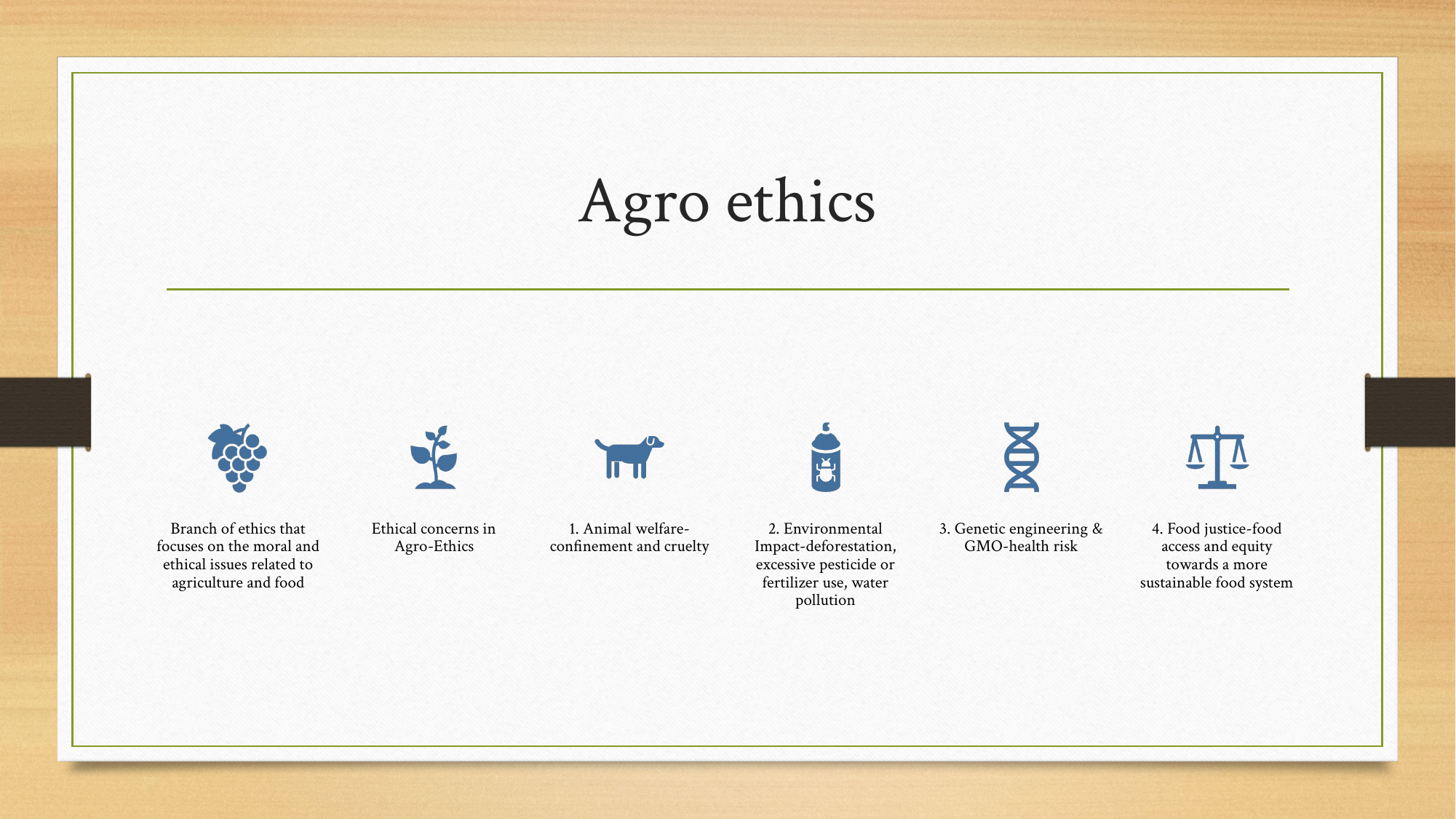

# Agro ethics
Branch of ethics that focuses on the moral and ethical issues related to agriculture and food
Ethical concerns in Agro-Ethics
1. Animal welfare-confinement and cruelty
2. Environmental Impact-deforestation, excessive pesticide or fertilizer use, water pollution
3. Genetic engineering & GMO-health risk
4. Food justice-food access and equity towards a more sustainable food system